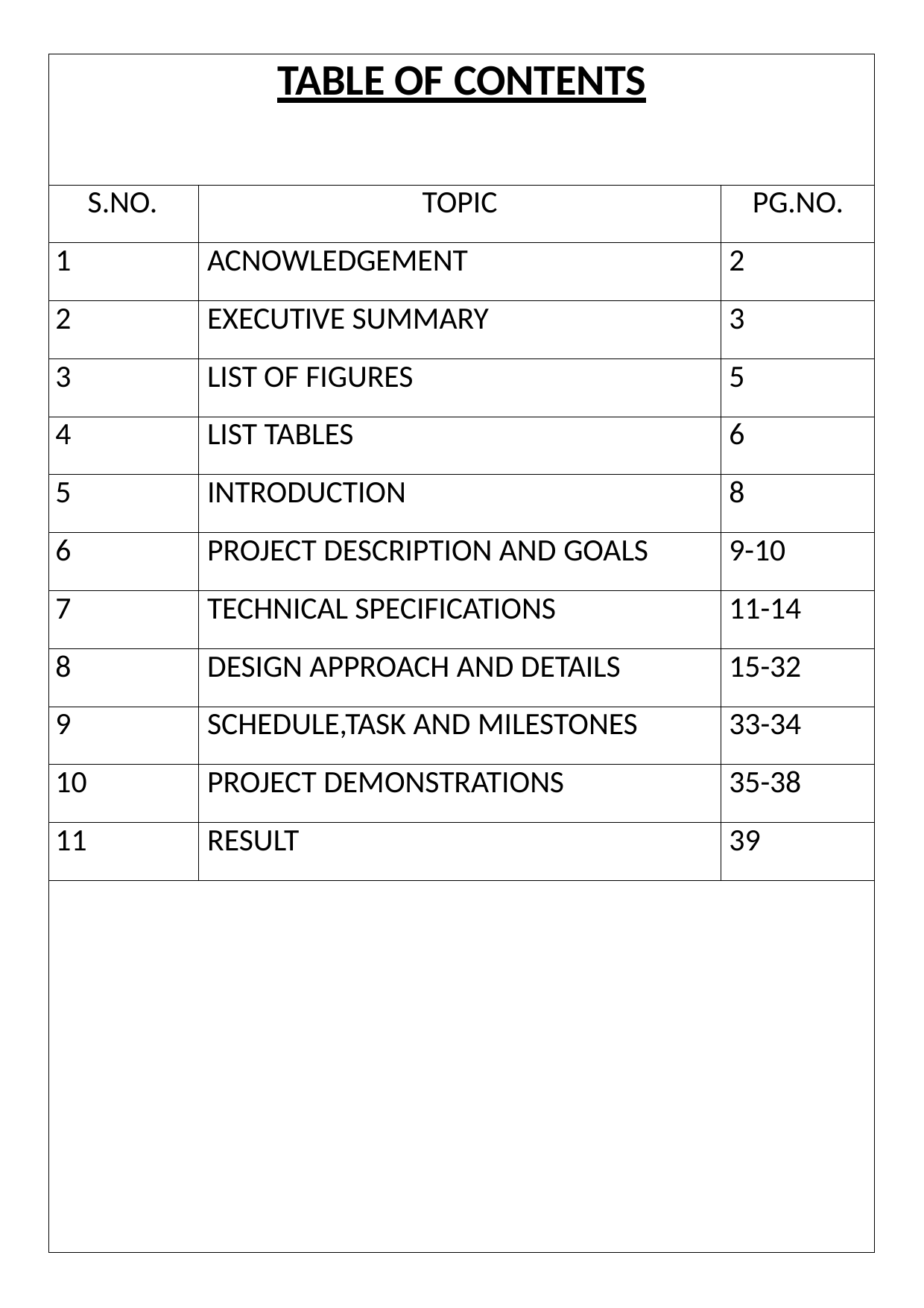

| TABLE OF CONTENTS |  |  |
| --- | --- | --- |
| S.NO. | TOPIC | PG.NO. |
| 1 | ACNOWLEDGEMENT | 2 |
| 2 | EXECUTIVE SUMMARY | 3 |
| 3 | LIST OF FIGURES | 5 |
| 4 | LIST TABLES | 6 |
| 5 | INTRODUCTION | 8 |
| 6 | PROJECT DESCRIPTION AND GOALS | 9-10 |
| 7 | TECHNICAL SPECIFICATIONS | 11-14 |
| 8 | DESIGN APPROACH AND DETAILS | 15-32 |
| 9 | SCHEDULE,TASK AND MILESTONES | 33-34 |
| 10 | PROJECT DEMONSTRATIONS | 35-38 |
| 11 | RESULT | 39 |
|  |  |  |